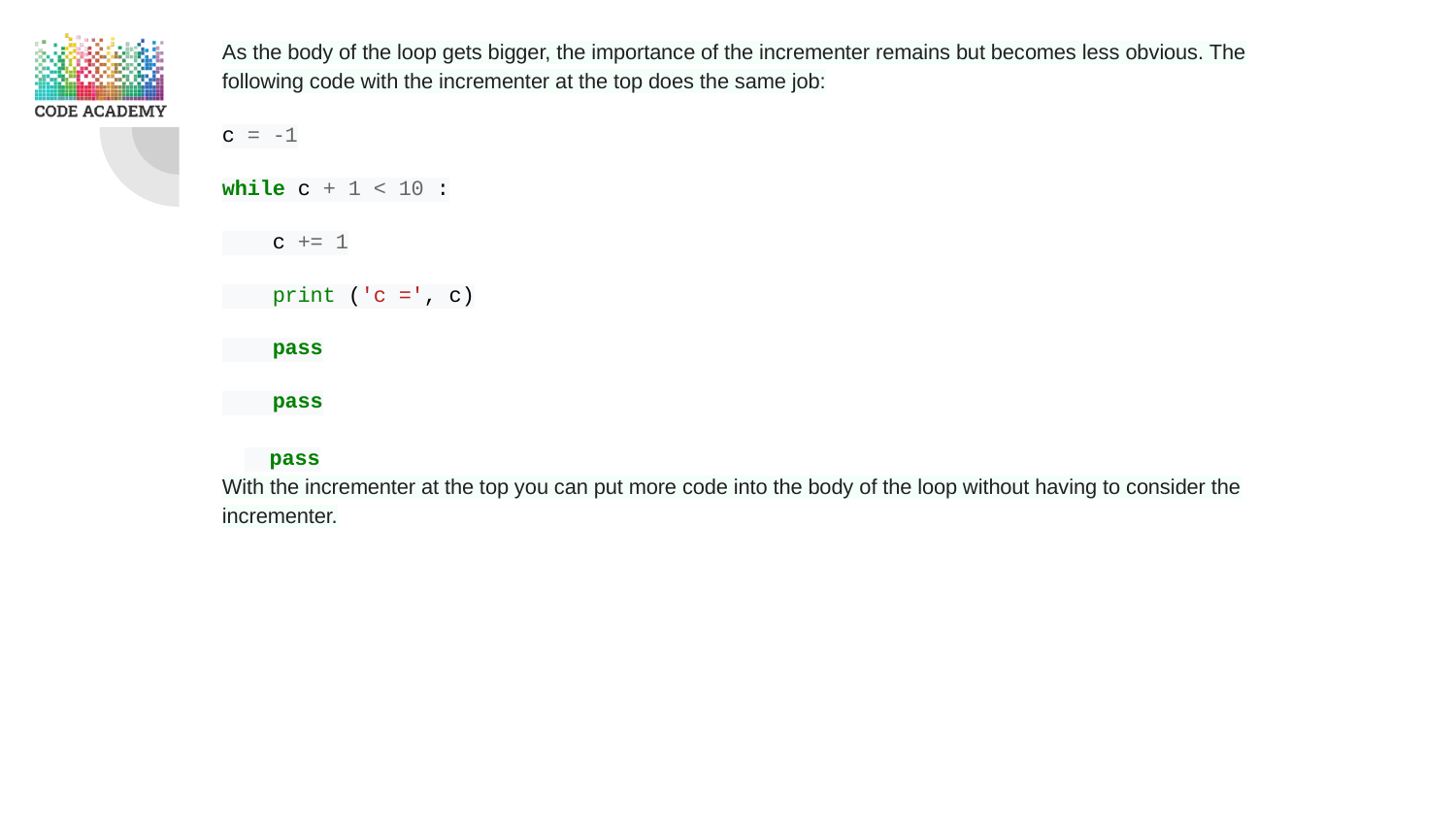

As the body of the loop gets bigger, the importance of the incrementer remains but becomes less obvious. The following code with the incrementer at the top does the same job:
c = -1
while c + 1 < 10 :
    c += 1
    print ('c =', c)
    pass
    pass
  pass
With the incrementer at the top you can put more code into the body of the loop without having to consider the incrementer.